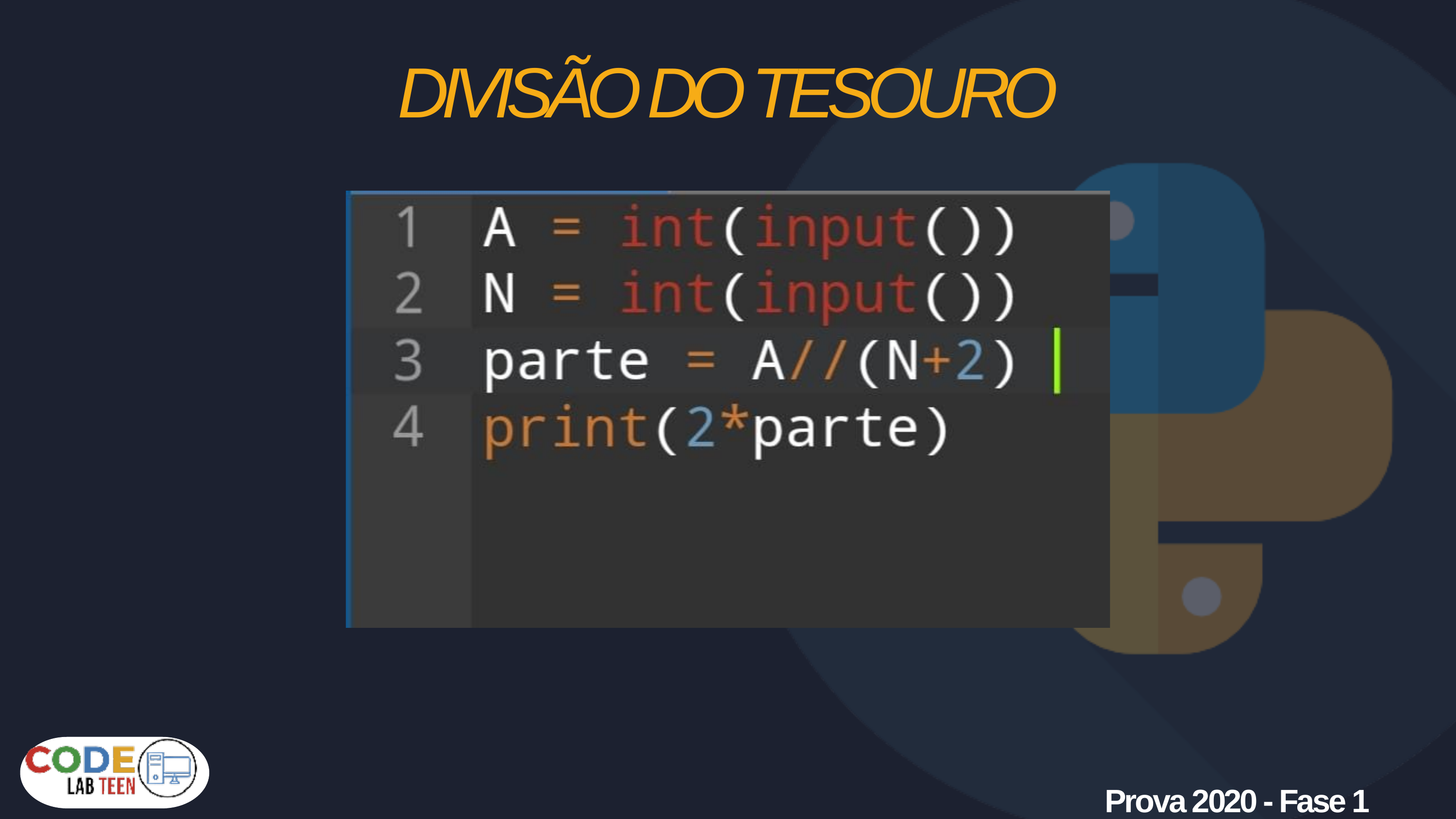

DIVISÃO DO TESOURO

Prova 2020 - Fase 1